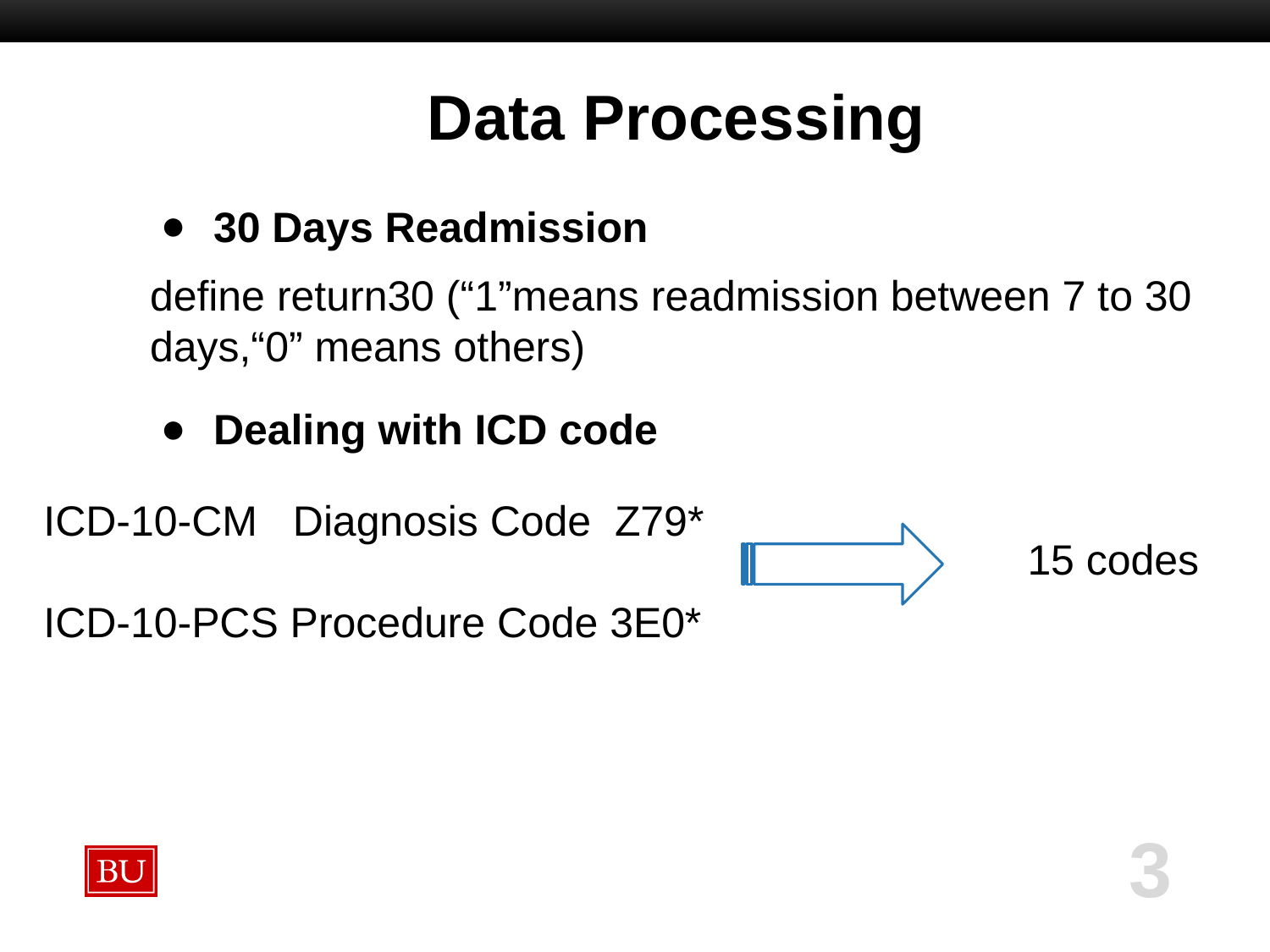

# Data Processing
30 Days Readmission
define return30 (“1”means readmission between 7 to 30 days,“0” means others)
Dealing with ICD code
ICD-10-CM   Diagnosis Code  Z79*
ICD-10-PCS Procedure Code 3E0*
15 codes

3